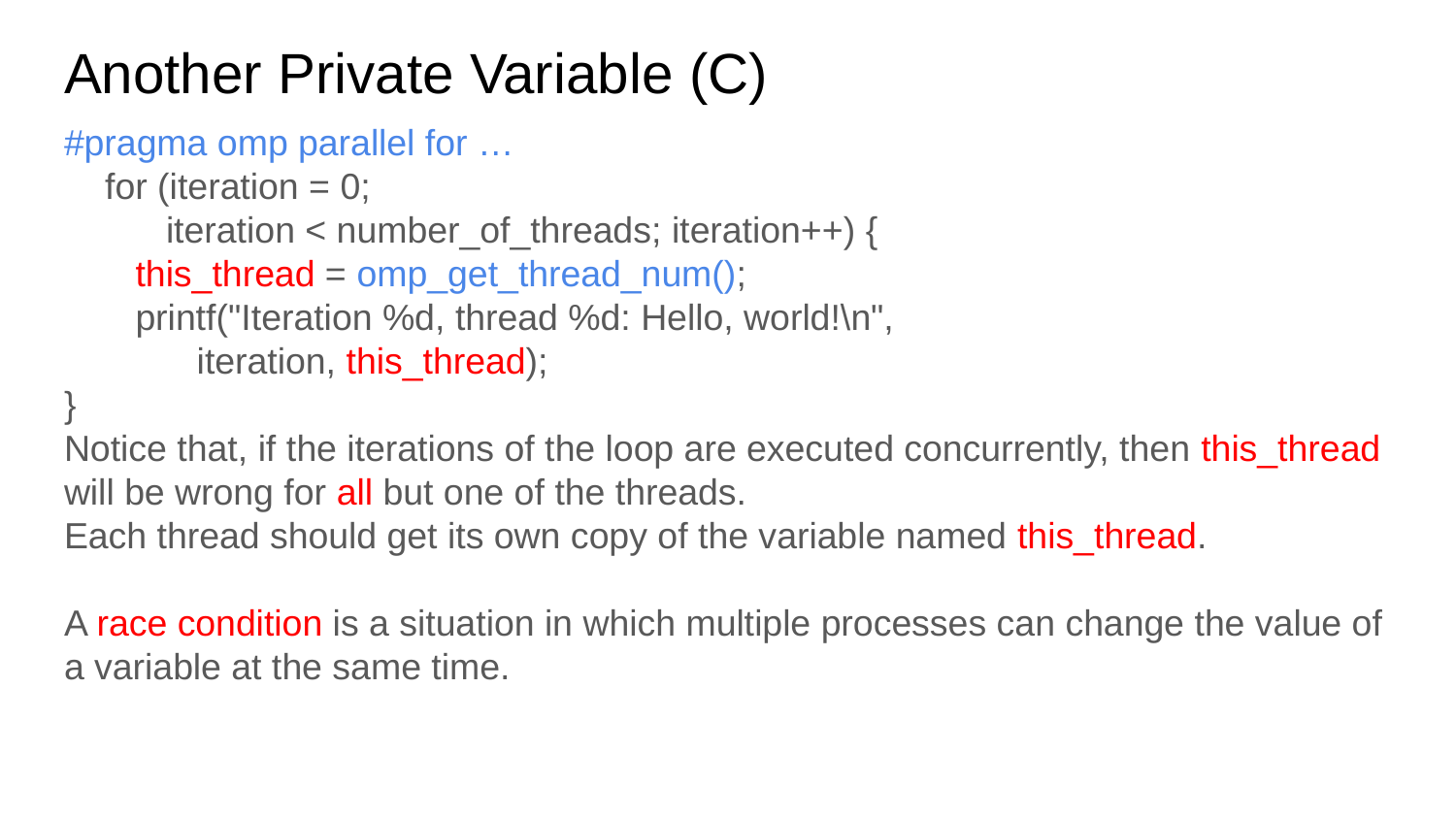

# Another Private Variable (C)
#pragma omp parallel for …
    for (iteration = 0;
          iteration < number_of_threads; iteration++) {
       this_thread = omp_get_thread_num();
       printf("Iteration %d, thread %d: Hello, world!\n",
             iteration, this_thread);
}
Notice that, if the iterations of the loop are executed concurrently, then this_thread will be wrong for all but one of the threads.
Each thread should get its own copy of the variable named this_thread.

A race condition is a situation in which multiple processes can change the value of a variable at the same time.